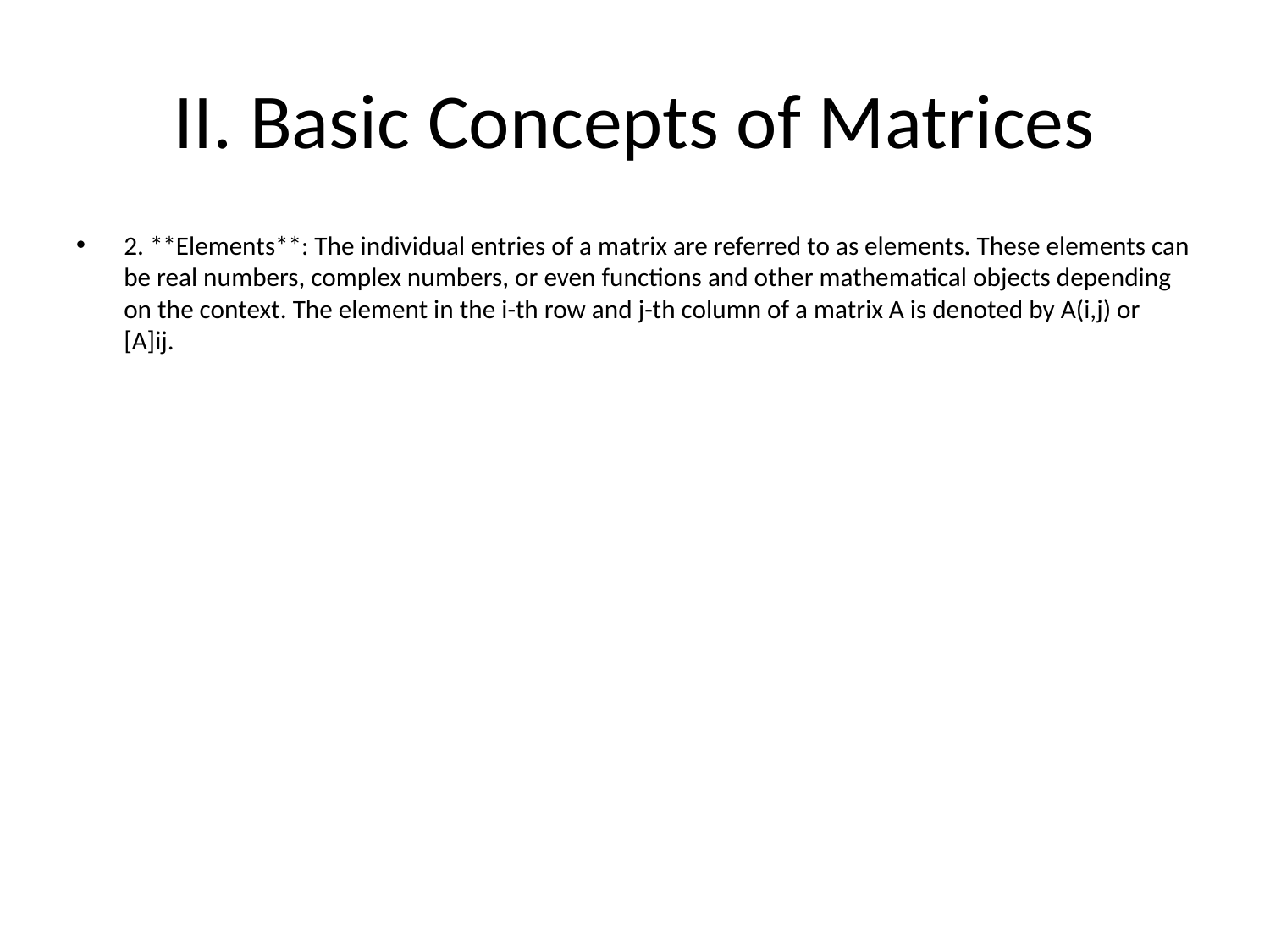

# II. Basic Concepts of Matrices
2. **Elements**: The individual entries of a matrix are referred to as elements. These elements can be real numbers, complex numbers, or even functions and other mathematical objects depending on the context. The element in the i-th row and j-th column of a matrix A is denoted by A(i,j) or [A]ij.